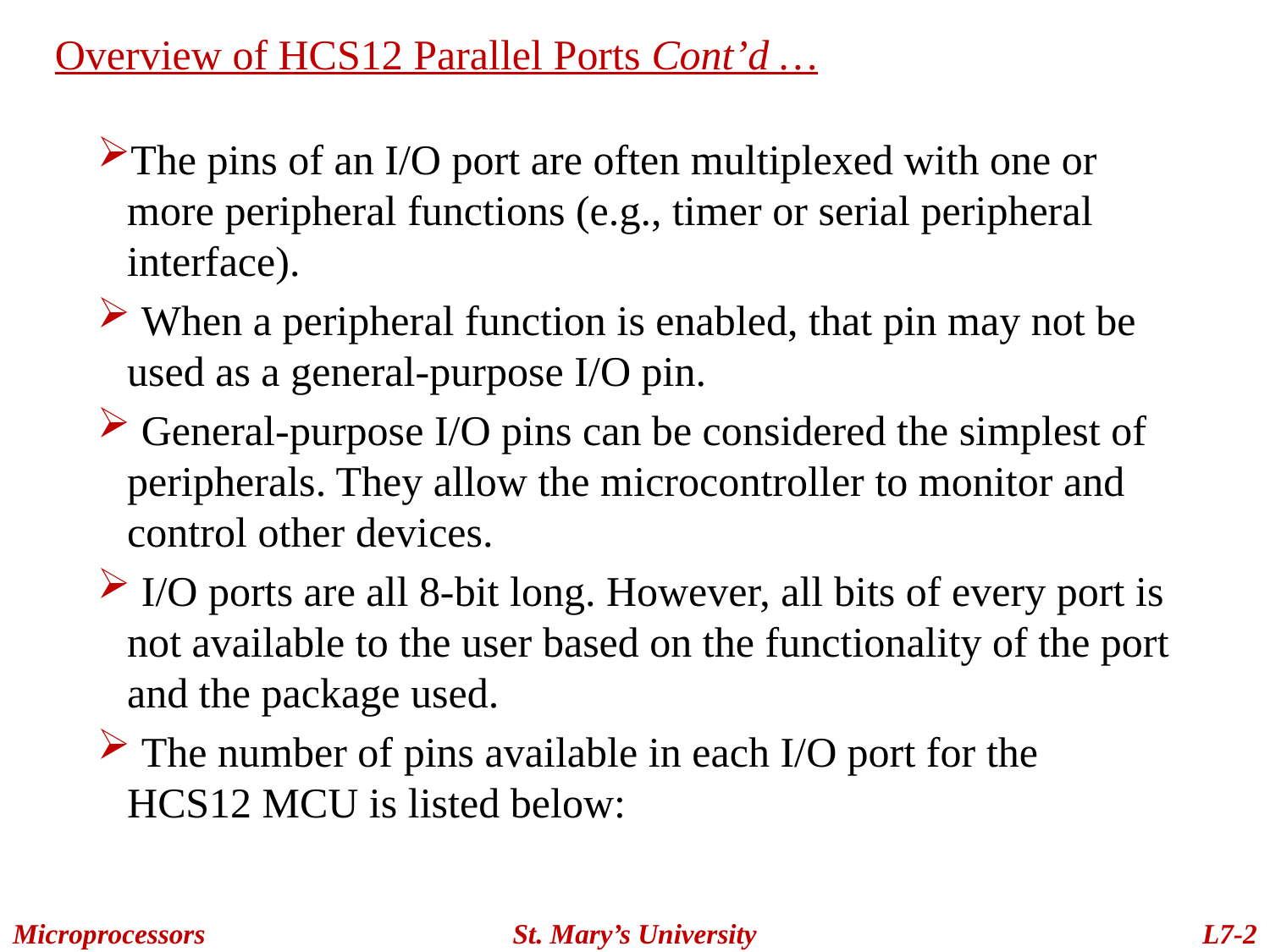

Overview of HCS12 Parallel Ports Cont’d …
The pins of an I/O port are often multiplexed with one or more peripheral functions (e.g., timer or serial peripheral interface).
 When a peripheral function is enabled, that pin may not be used as a general-purpose I/O pin.
 General-purpose I/O pins can be considered the simplest of peripherals. They allow the microcontroller to monitor and control other devices.
 I/O ports are all 8-bit long. However, all bits of every port is not available to the user based on the functionality of the port and the package used.
 The number of pins available in each I/O port for the HCS12 MCU is listed below:
Microprocessors
St. Mary’s University
L7-2